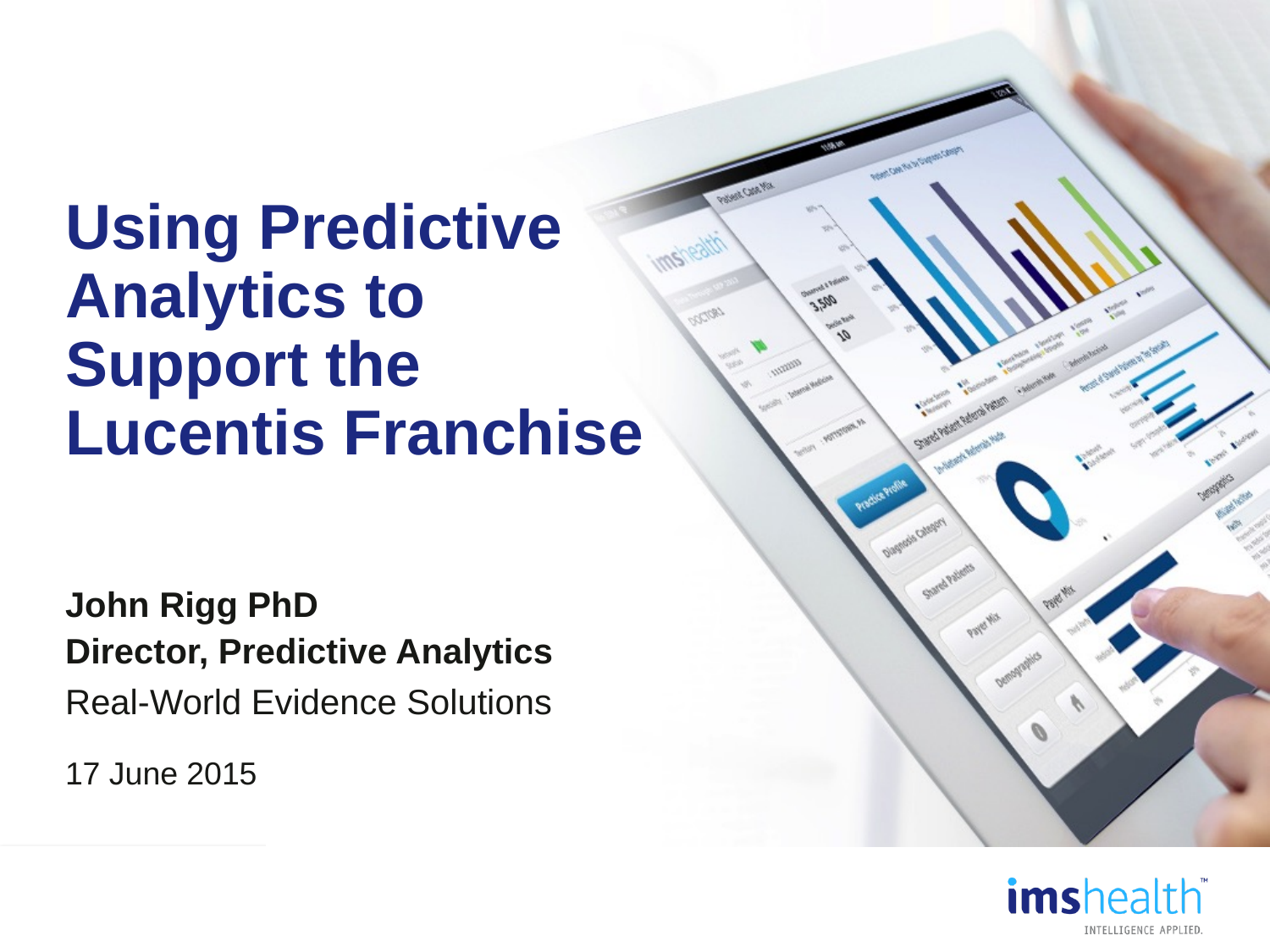

# Using Predictive Analytics to Support the Lucentis Franchise
John Rigg PhD
Director, Predictive Analytics
Real-World Evidence Solutions
17 June 2015